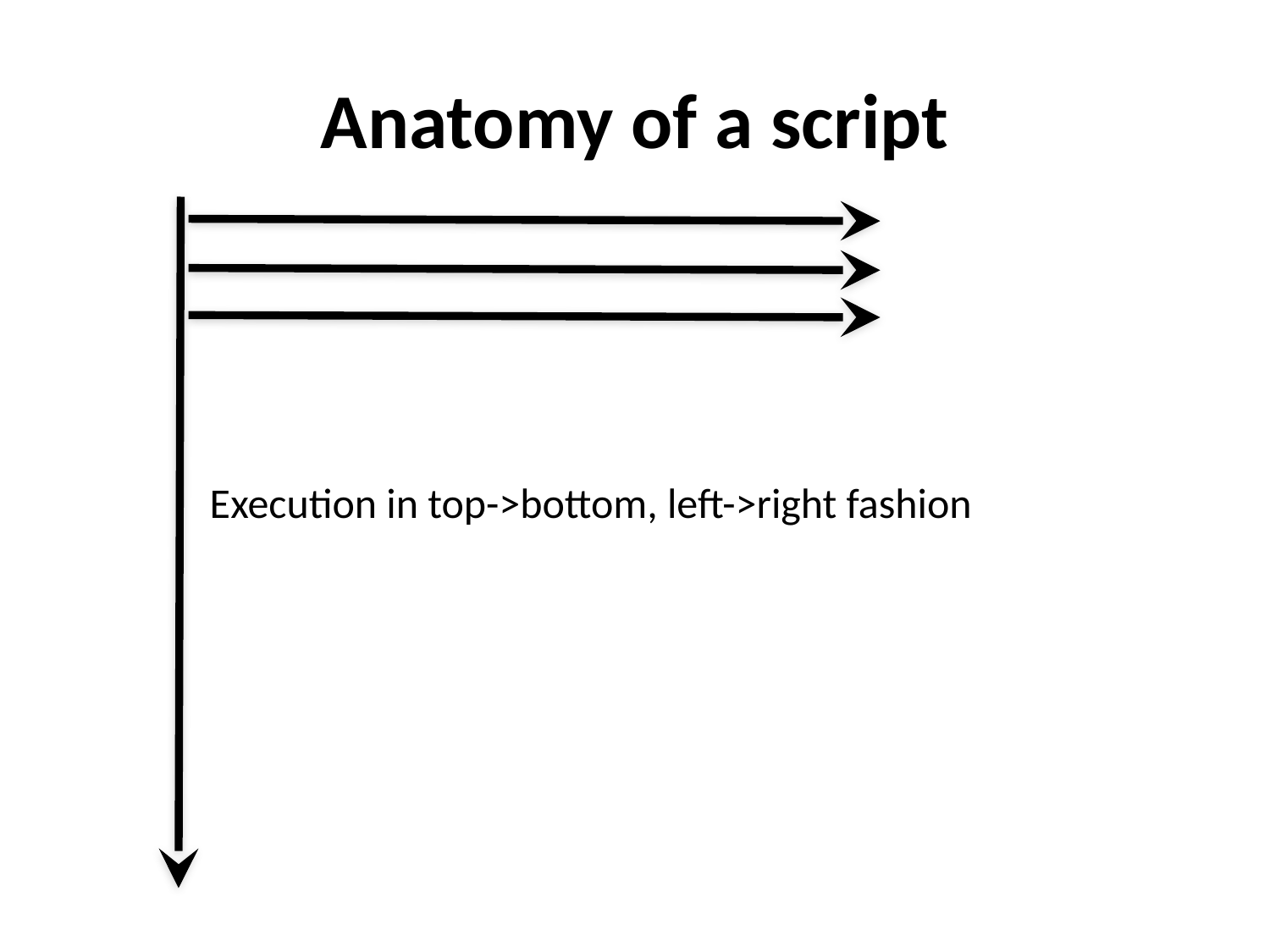

# Anatomy of a script
Execution in top->bottom, left->right fashion